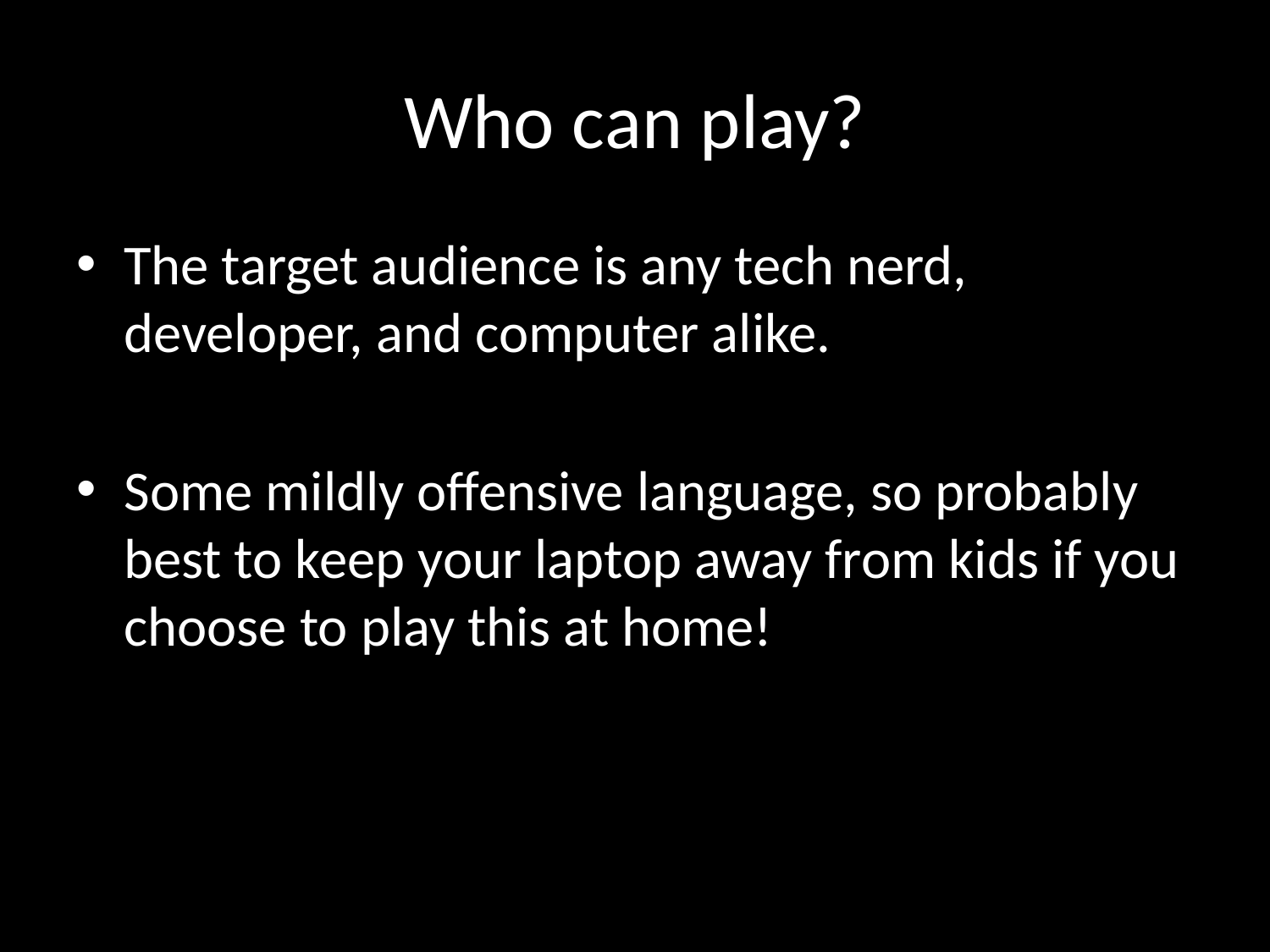

# Who can play?
The target audience is any tech nerd, developer, and computer alike.

Some mildly offensive language, so probably best to keep your laptop away from kids if you choose to play this at home!